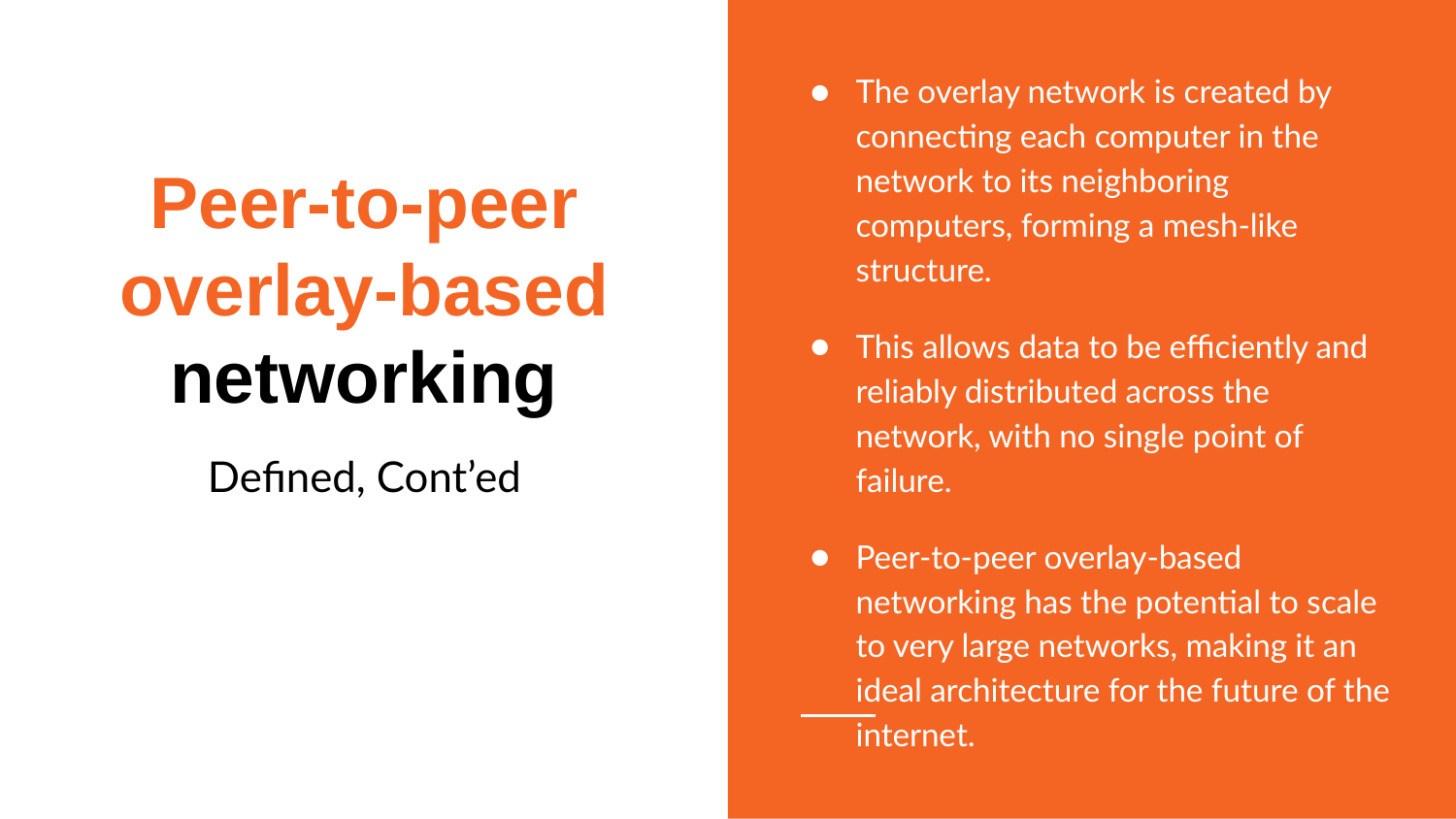

The overlay network is created by connecting each computer in the network to its neighboring computers, forming a mesh-like structure.
This allows data to be efficiently and reliably distributed across the network, with no single point of failure.
Peer-to-peer overlay-based networking has the potential to scale to very large networks, making it an ideal architecture for the future of the internet.
# Peer-to-peer
overlay-based networking
Defined, Cont’ed